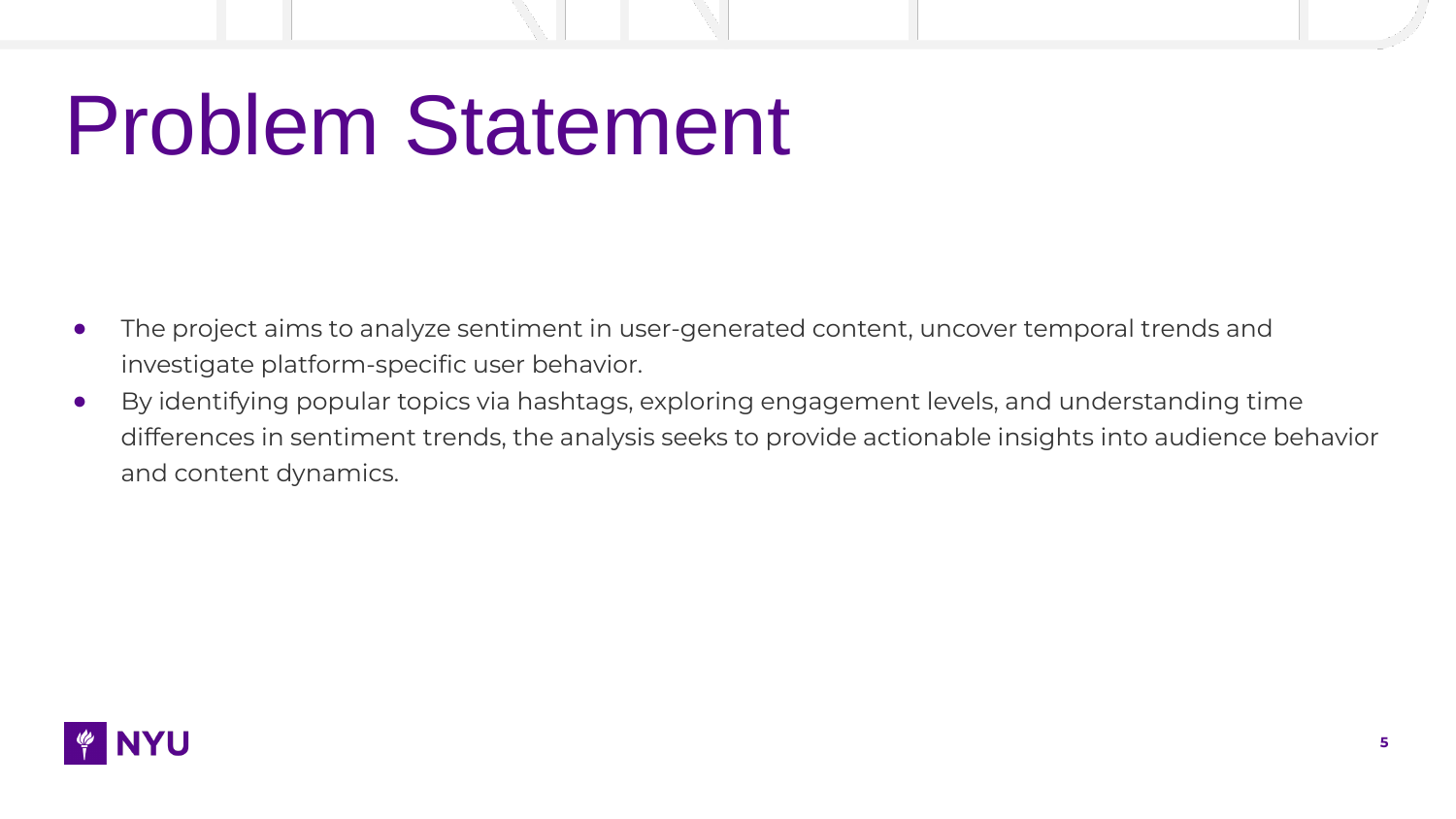

# Problem Statement
The project aims to analyze sentiment in user-generated content, uncover temporal trends and investigate platform-specific user behavior.
By identifying popular topics via hashtags, exploring engagement levels, and understanding time differences in sentiment trends, the analysis seeks to provide actionable insights into audience behavior and content dynamics.